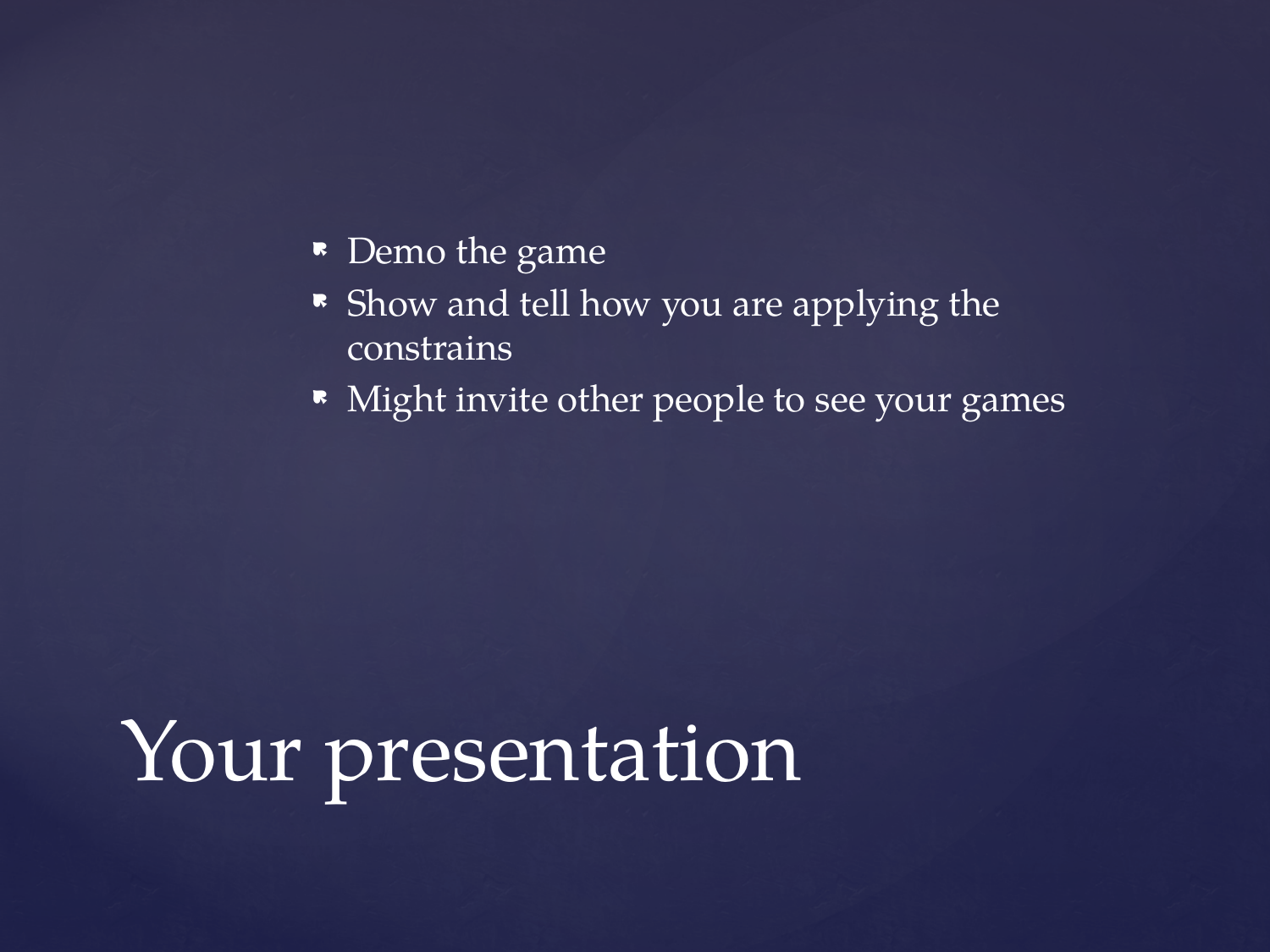

Demo the game
Show and tell how you are applying the constrains
Might invite other people to see your games

# Your presentation